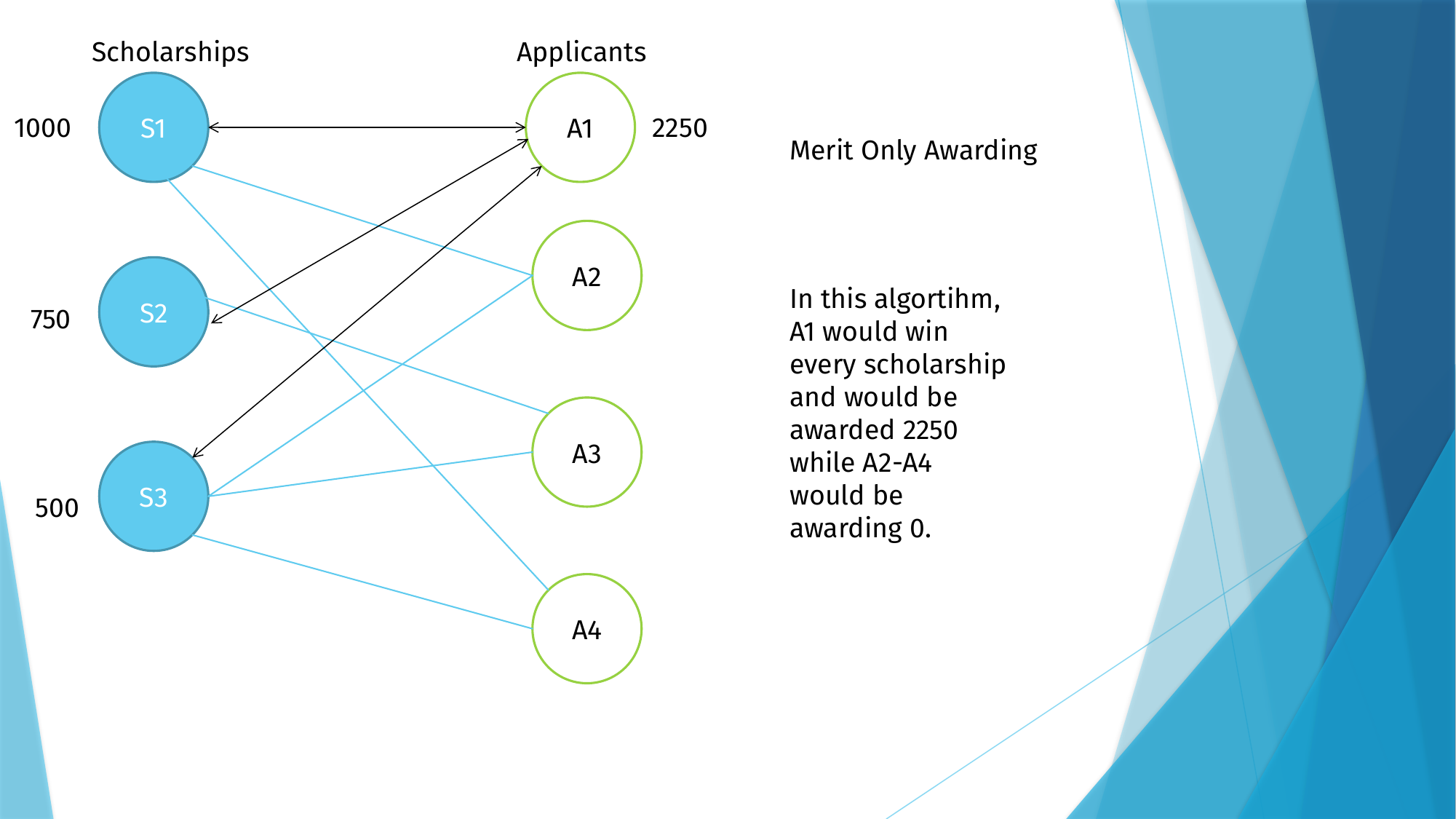

Scholarships
Applicants
S1
A1
1000
2250
Merit Only Awarding
A2
S2
In this algortihm, A1 would win every scholarship and would be awarded 2250 while A2-A4 would be awarding 0.
750
A3
S3
500
A4